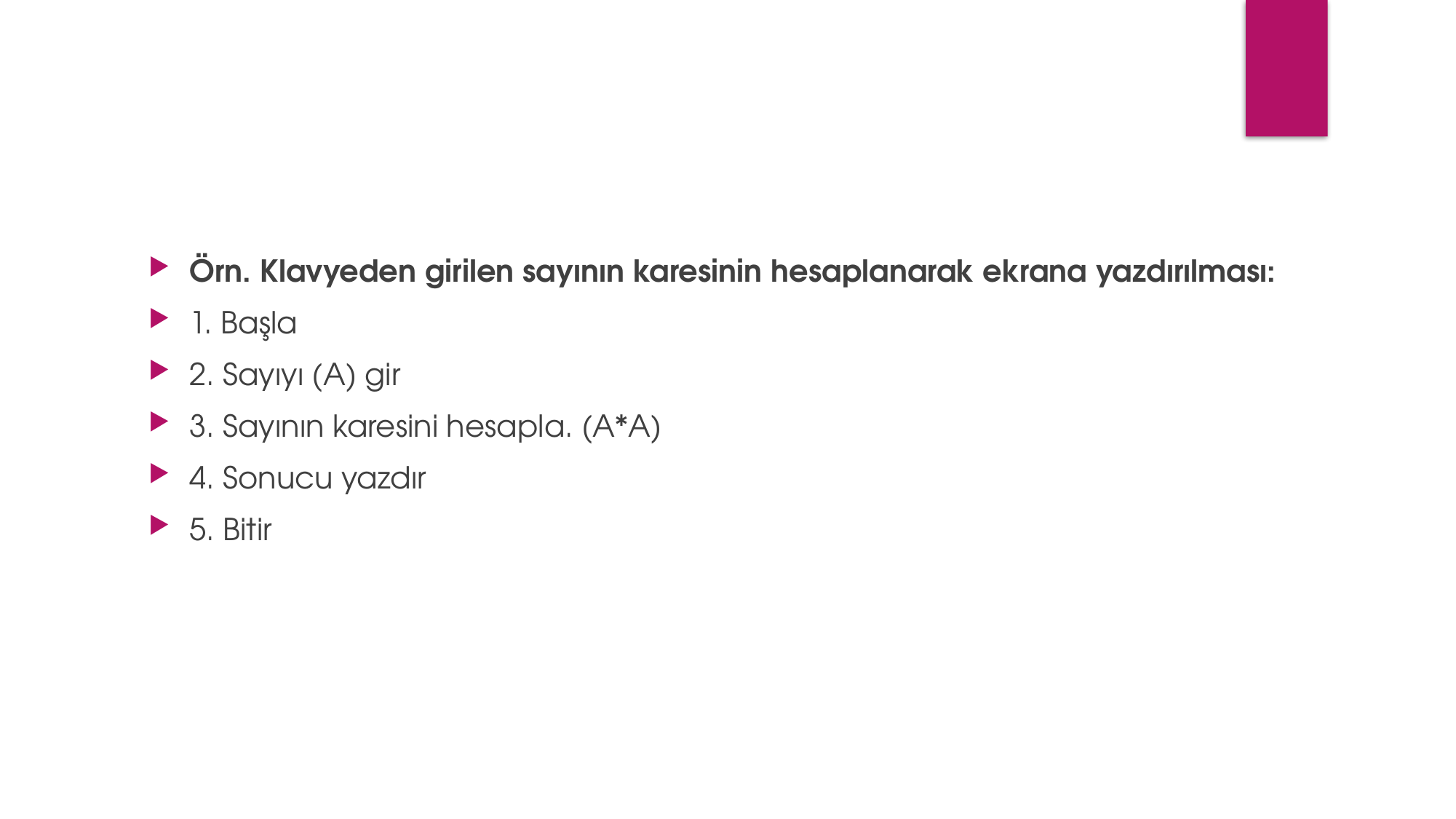

Örn. Klavyeden girilen sayının karesinin hesaplanarak ekrana yazdırılması:
1. Başla
2. Sayıyı (A) gir
3. Sayının karesini hesapla. (A*A)
4. Sonucu yazdır
5. Bitir